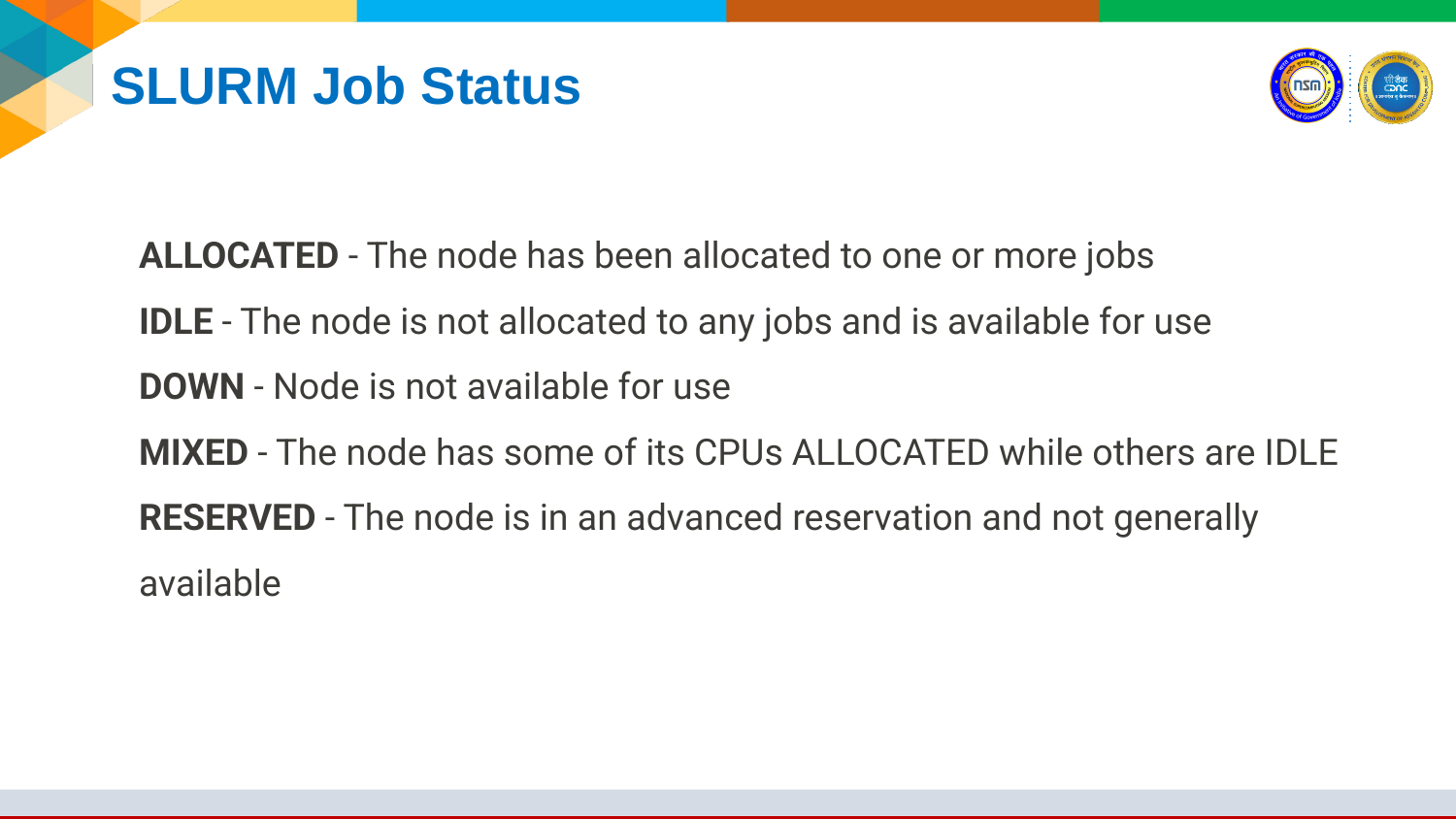

# SLURM Job Status
ALLOCATED - The node has been allocated to one or more jobs
IDLE - The node is not allocated to any jobs and is available for use
DOWN - Node is not available for use
MIXED - The node has some of its CPUs ALLOCATED while others are IDLE
RESERVED - The node is in an advanced reservation and not generally available